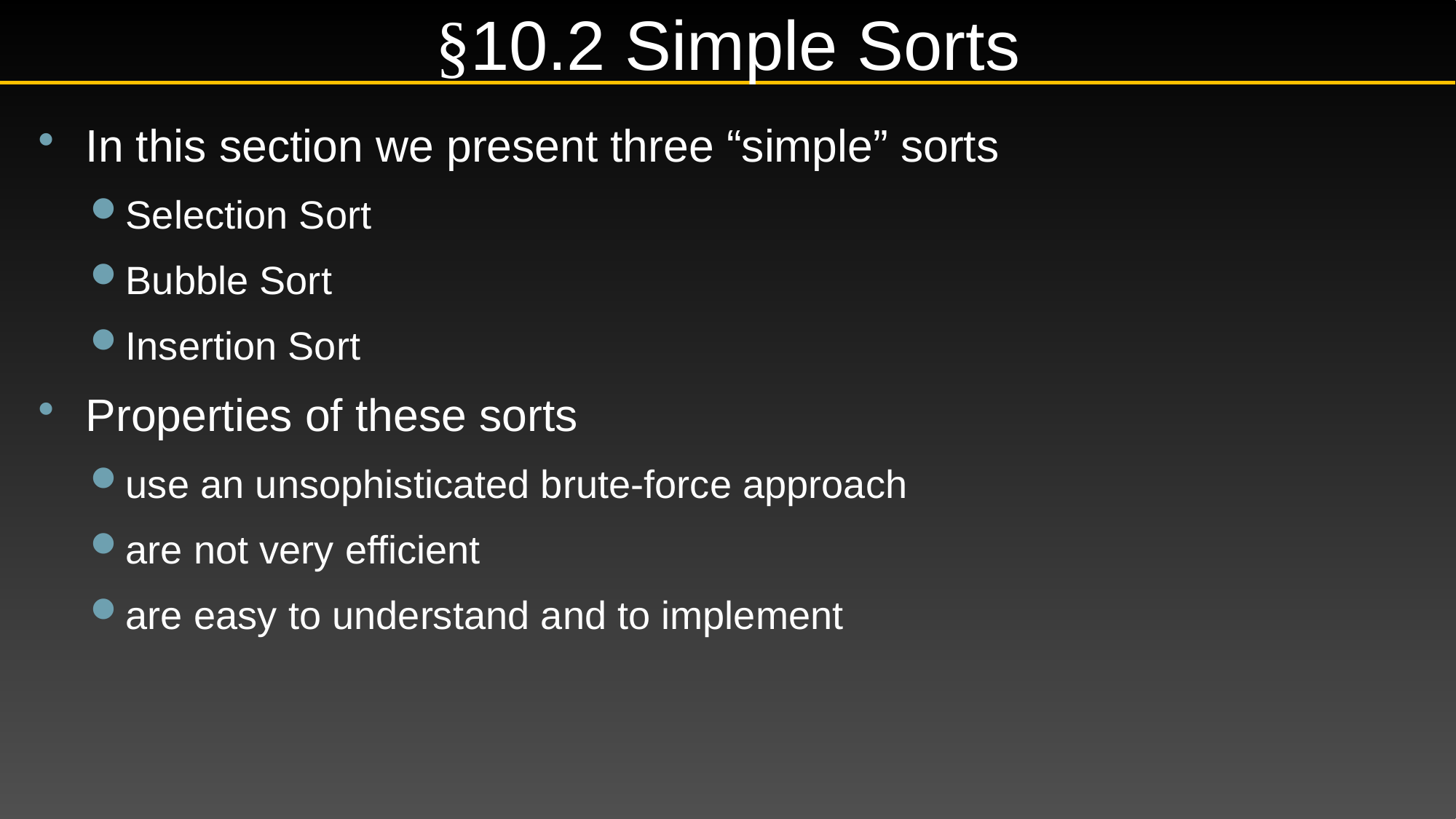

# §10.2 Simple Sorts
In this section we present three “simple” sorts
Selection Sort
Bubble Sort
Insertion Sort
Properties of these sorts
use an unsophisticated brute-force approach
are not very efficient
are easy to understand and to implement